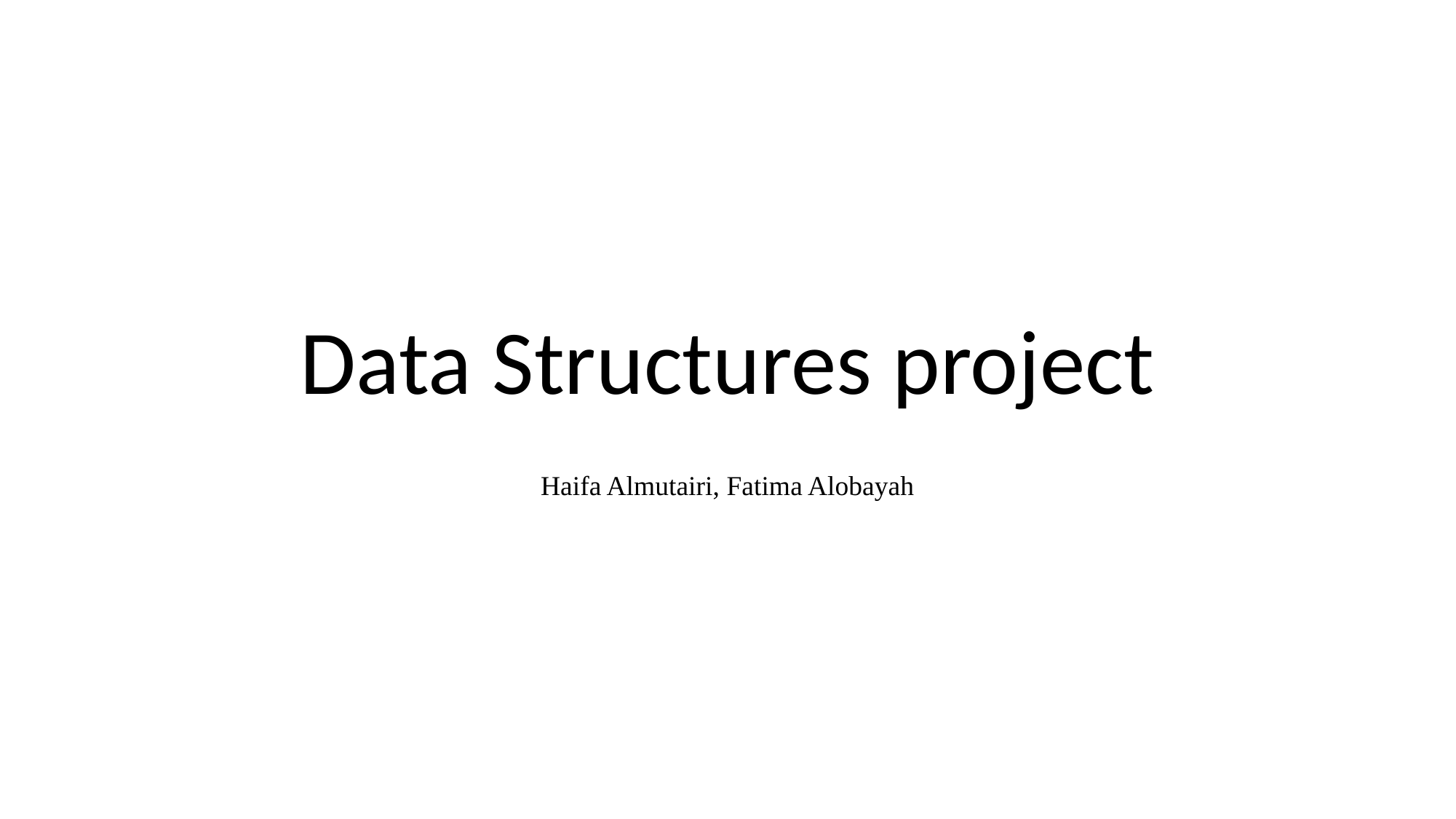

# Data Structures project
Haifa Almutairi, Fatima Alobayah